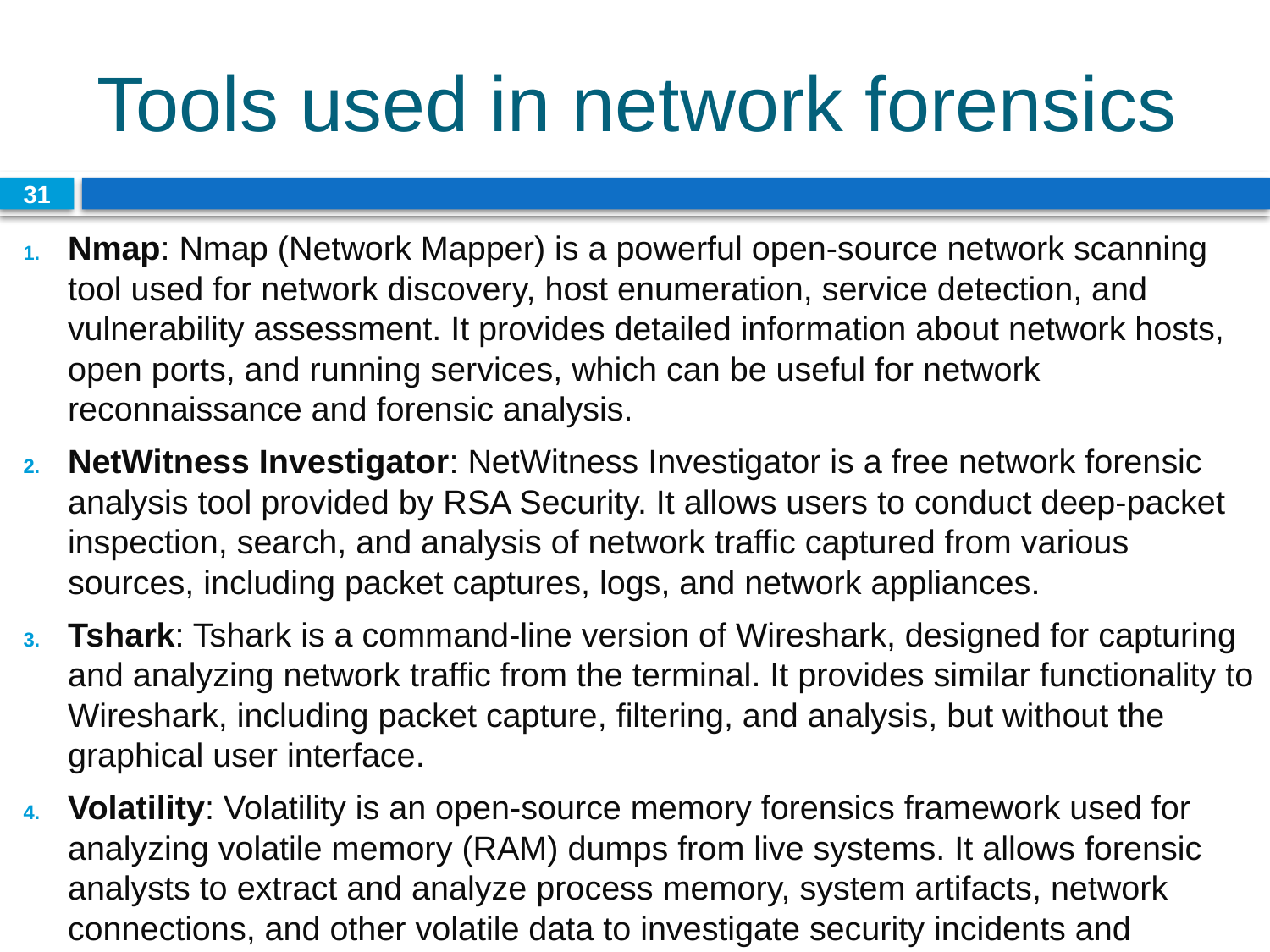

# Tools used in network forensics
31
Nmap: Nmap (Network Mapper) is a powerful open-source network scanning tool used for network discovery, host enumeration, service detection, and vulnerability assessment. It provides detailed information about network hosts, open ports, and running services, which can be useful for network reconnaissance and forensic analysis.
NetWitness Investigator: NetWitness Investigator is a free network forensic analysis tool provided by RSA Security. It allows users to conduct deep-packet inspection, search, and analysis of network traffic captured from various sources, including packet captures, logs, and network appliances.
Tshark: Tshark is a command-line version of Wireshark, designed for capturing and analyzing network traffic from the terminal. It provides similar functionality to Wireshark, including packet capture, filtering, and analysis, but without the graphical user interface.
Volatility: Volatility is an open-source memory forensics framework used for analyzing volatile memory (RAM) dumps from live systems. It allows forensic analysts to extract and analyze process memory, system artifacts, network connections, and other volatile data to investigate security incidents and malware infections.